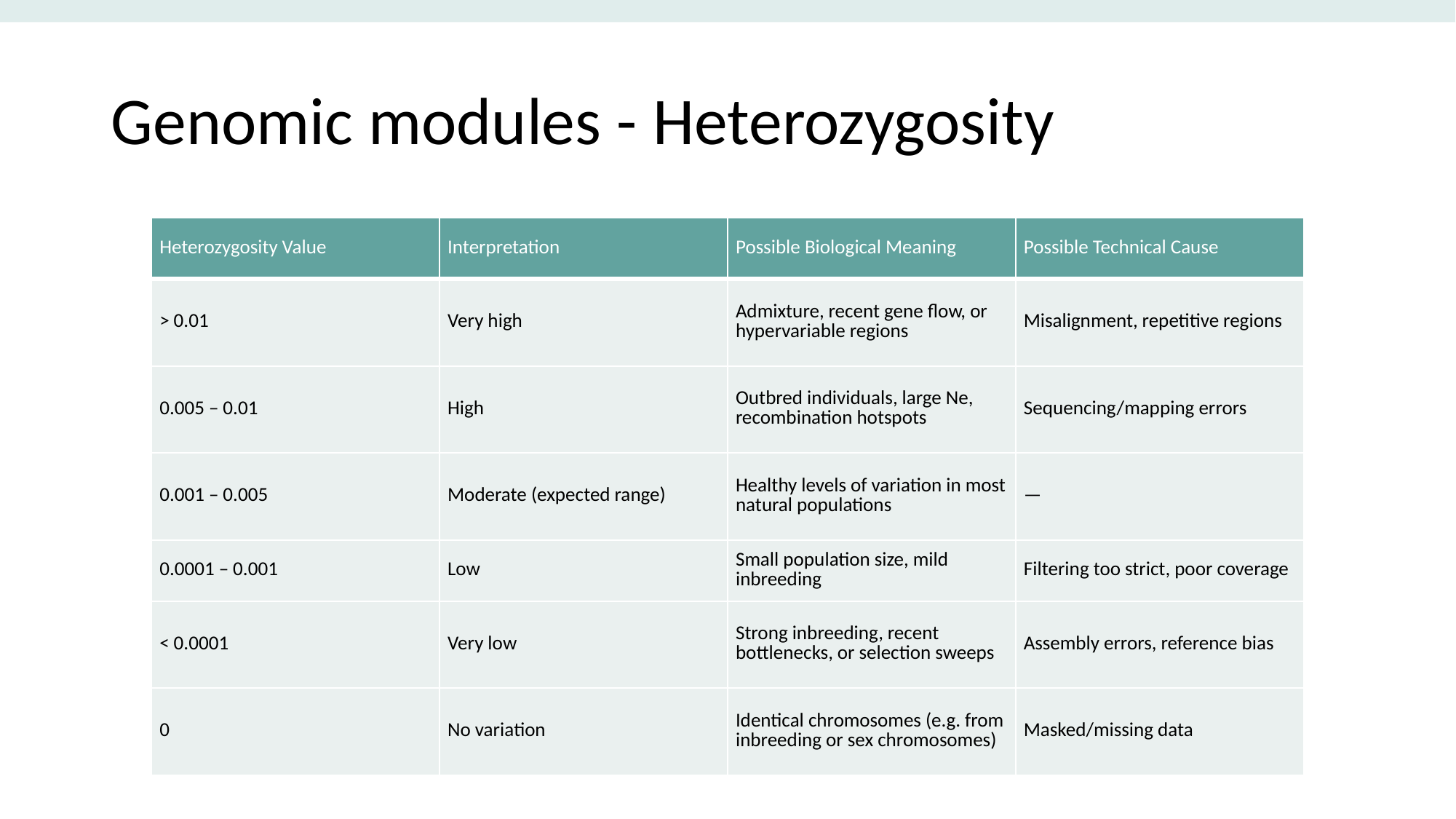

# Genomic modules - Heterozygosity
| Heterozygosity Value | Interpretation | Possible Biological Meaning | Possible Technical Cause |
| --- | --- | --- | --- |
| > 0.01 | Very high | Admixture, recent gene flow, or hypervariable regions | Misalignment, repetitive regions |
| 0.005 – 0.01 | High | Outbred individuals, large Ne, recombination hotspots | Sequencing/mapping errors |
| 0.001 – 0.005 | Moderate (expected range) | Healthy levels of variation in most natural populations | — |
| 0.0001 – 0.001 | Low | Small population size, mild inbreeding | Filtering too strict, poor coverage |
| < 0.0001 | Very low | Strong inbreeding, recent bottlenecks, or selection sweeps | Assembly errors, reference bias |
| 0 | No variation | Identical chromosomes (e.g. from inbreeding or sex chromosomes) | Masked/missing data |